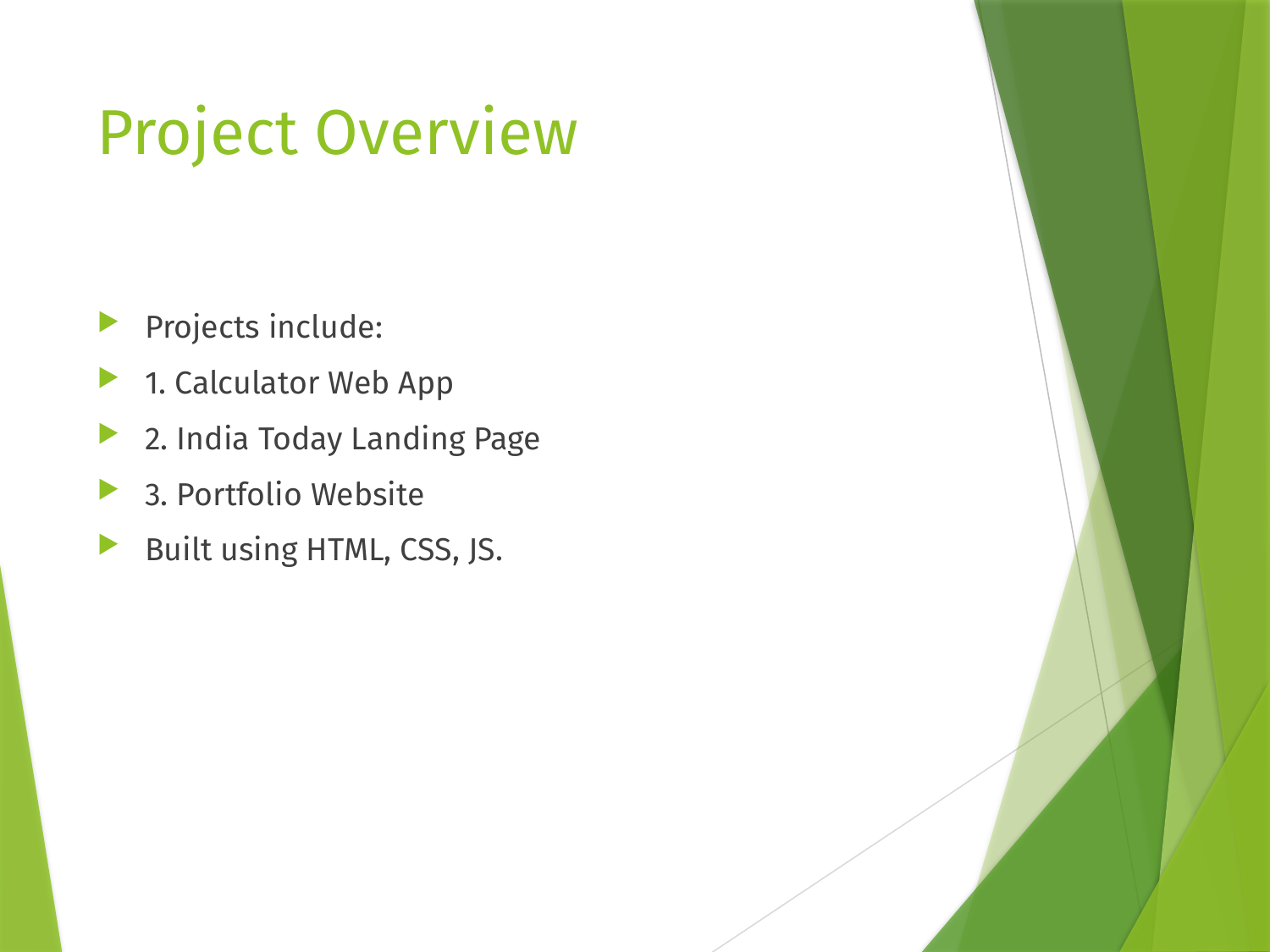

# Project Overview
Projects include:
1. Calculator Web App
2. India Today Landing Page
3. Portfolio Website
Built using HTML, CSS, JS.